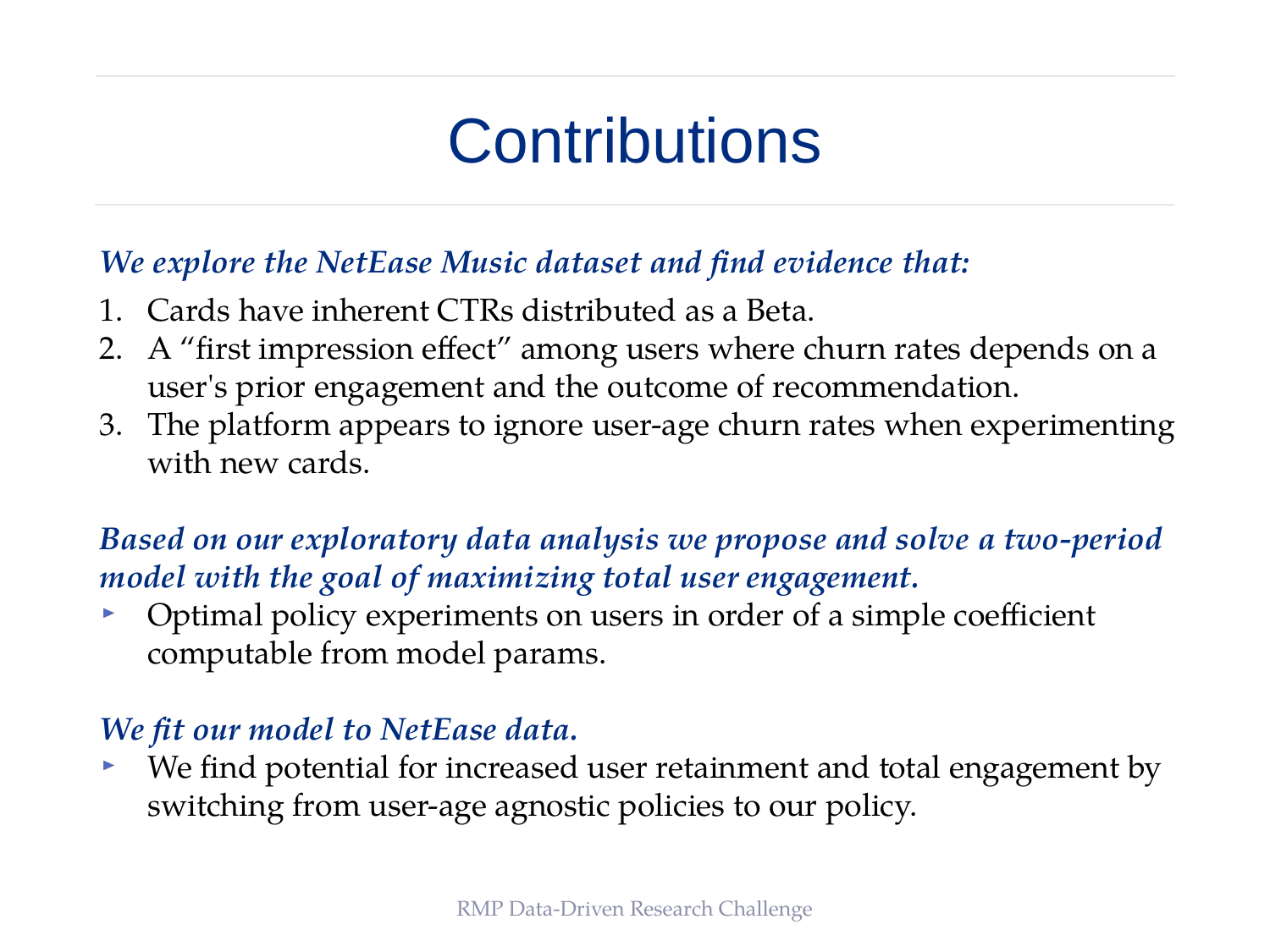

Contributions
We explore the NetEase Music dataset and find evidence that:
Cards have inherent CTRs distributed as a Beta.
A “first impression effect” among users where churn rates depends on a user's prior engagement and the outcome of recommendation.
The platform appears to ignore user-age churn rates when experimenting with new cards.

Based on our exploratory data analysis we propose and solve a two-period model with the goal of maximizing total user engagement.
Optimal policy experiments on users in order of a simple coefficient computable from model params.

We fit our model to NetEase data.
We find potential for increased user retainment and total engagement by switching from user-age agnostic policies to our policy.

RMP Data-Driven Research Challenge